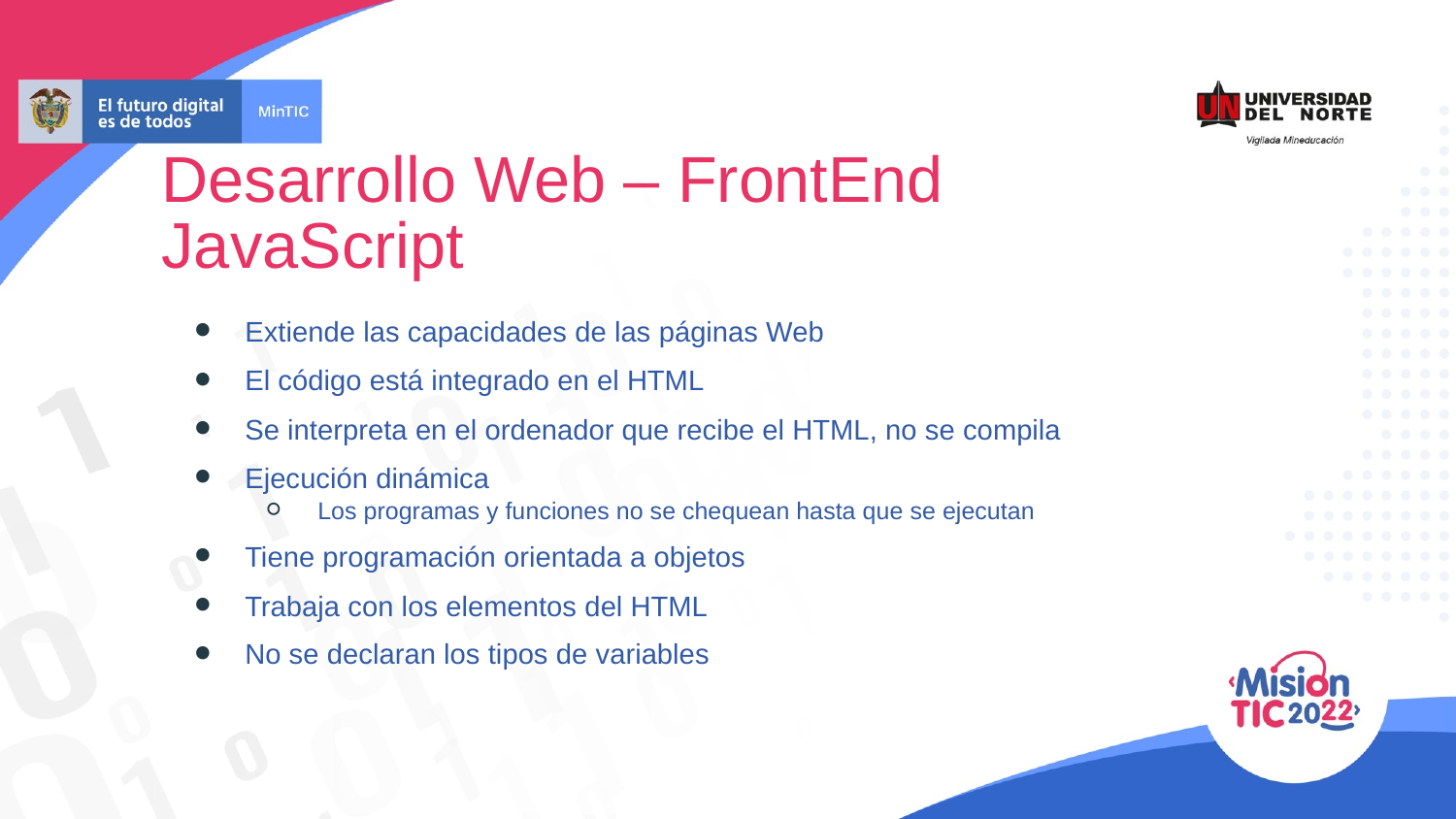

Desarrollo Web – FrontEnd
JavaScript
Extiende las capacidades de las páginas Web
El código está integrado en el HTML
Se interpreta en el ordenador que recibe el HTML, no se compila
Ejecución dinámica
Los programas y funciones no se chequean hasta que se ejecutan
Tiene programación orientada a objetos
Trabaja con los elementos del HTML
No se declaran los tipos de variables